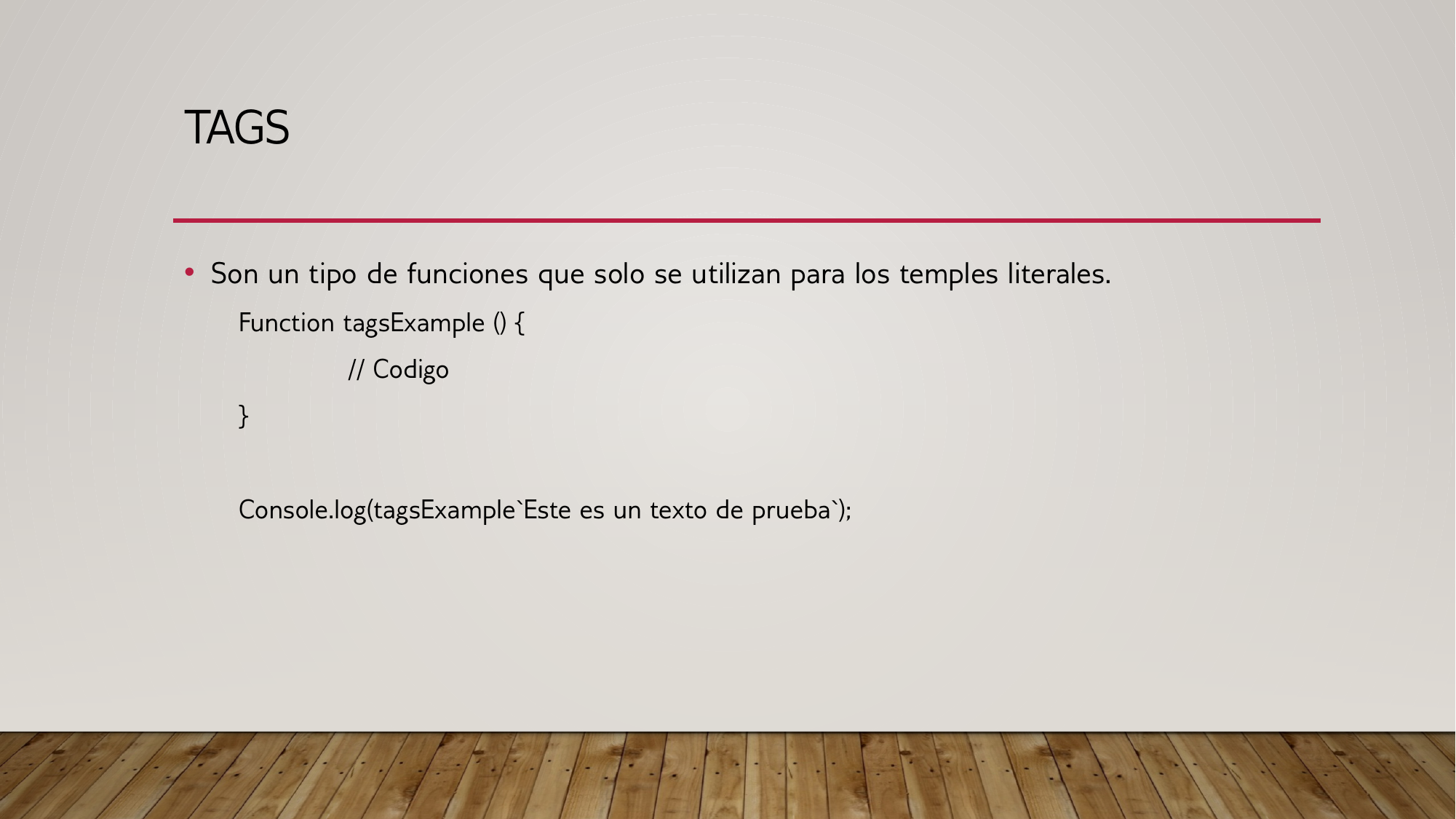

# tags
Son un tipo de funciones que solo se utilizan para los temples literales.
Function tagsExample () {
	// Codigo
}

Console.log(tagsExample`Este es un texto de prueba`);